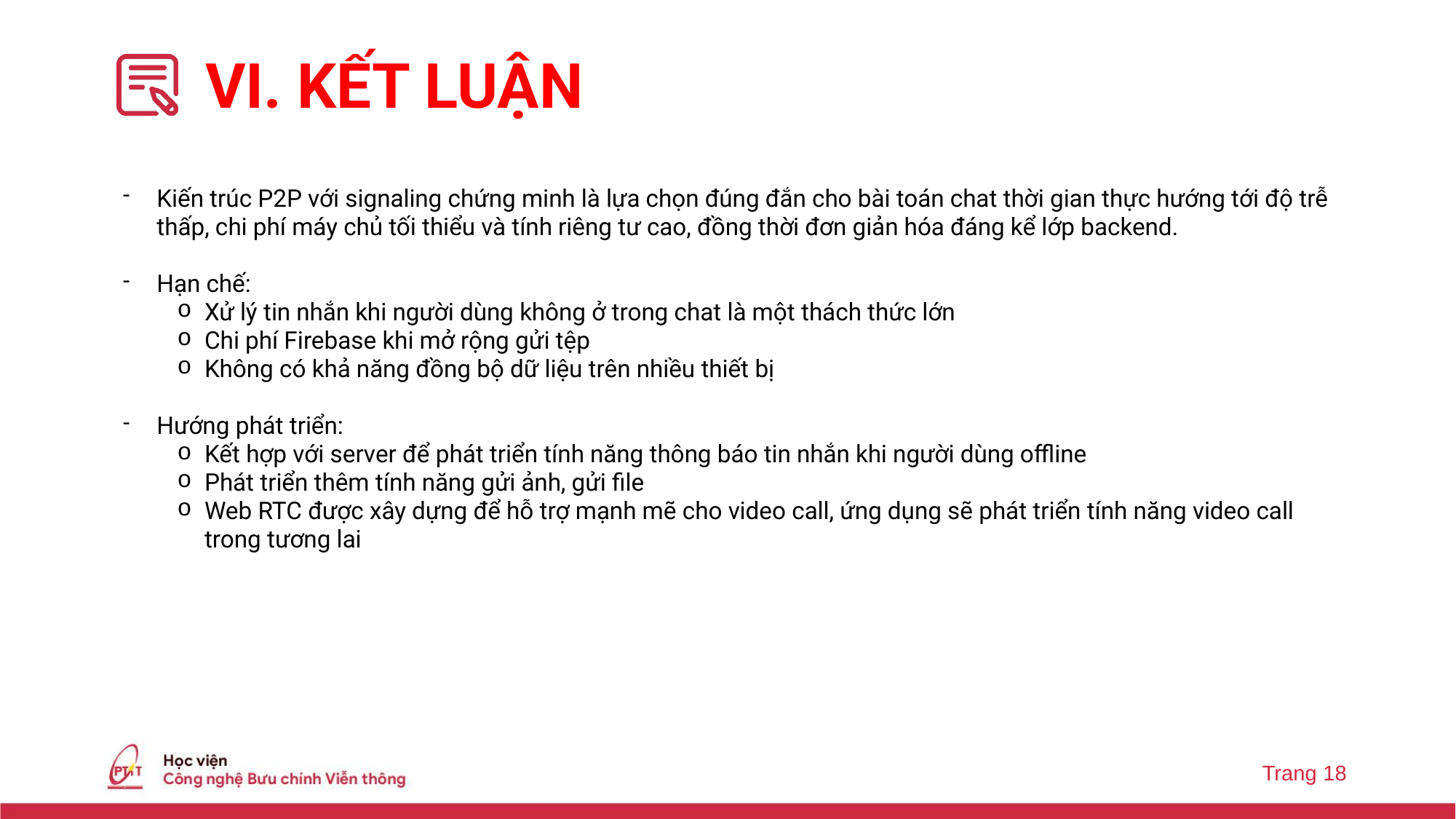

# VI. KẾT LUẬN
Kiến trúc P2P với signaling chứng minh là lựa chọn đúng đắn cho bài toán chat thời gian thực hướng tới độ trễ thấp, chi phí máy chủ tối thiểu và tính riêng tư cao, đồng thời đơn giản hóa đáng kể lớp backend.

Hạn chế:
Xử lý tin nhắn khi người dùng không ở trong chat là một thách thức lớn
Chi phí Firebase khi mở rộng gửi tệp
Không có khả năng đồng bộ dữ liệu trên nhiều thiết bị

Hướng phát triển:
Kết hợp với server để phát triển tính năng thông báo tin nhắn khi người dùng offline
Phát triển thêm tính năng gửi ảnh, gửi file
Web RTC được xây dựng để hỗ trợ mạnh mẽ cho video call, ứng dụng sẽ phát triển tính năng video call trong tương lai